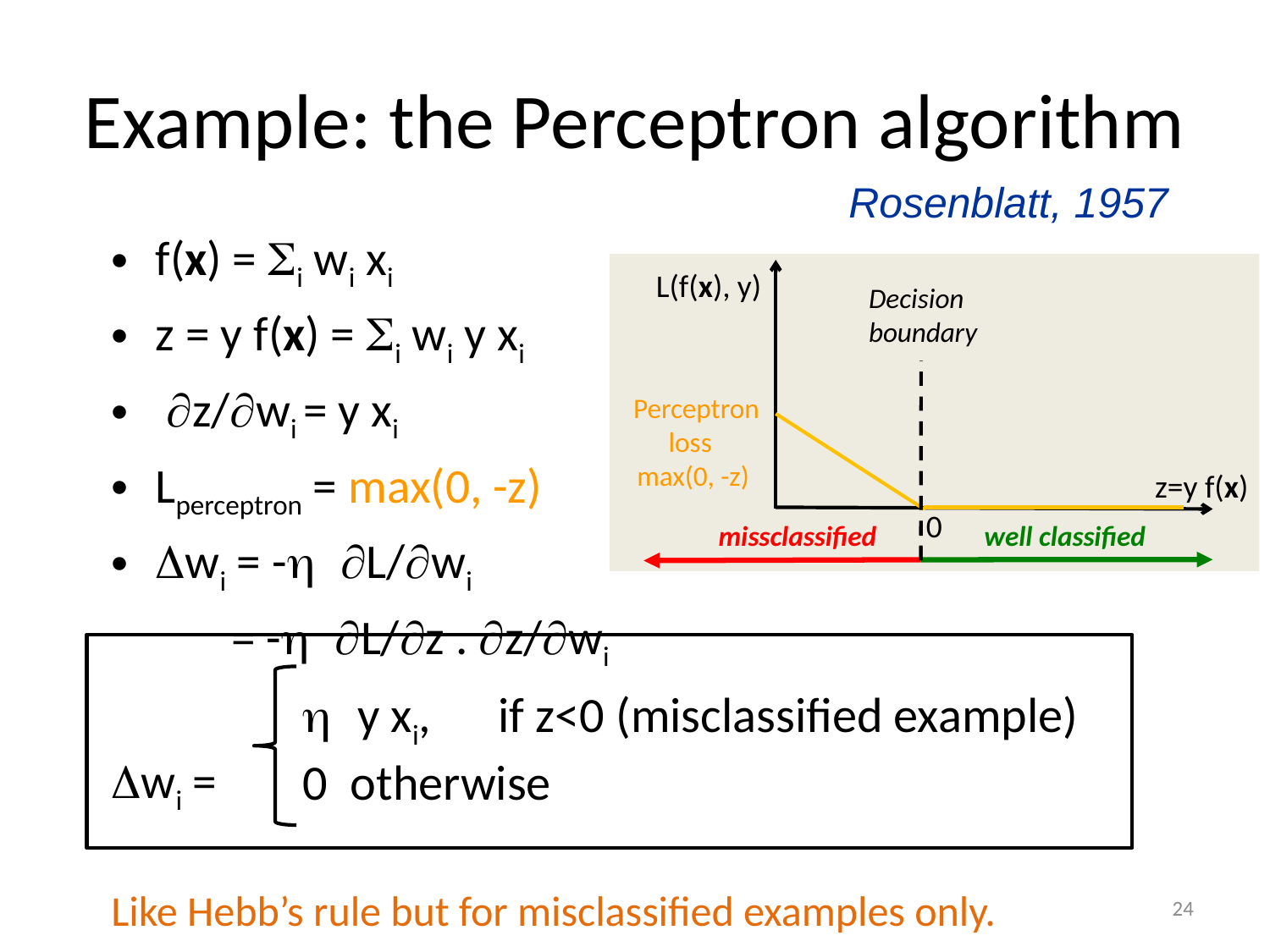

# Example: the Perceptron algorithm
Rosenblatt, 1957
f(x) = Σi wi xi
z = y f(x) = Σi wi y xi
 ∂z/∂wi = y xi
Lperceptron = max(0, -z)
Δwi = -η ∂L/∂wi
	 = -η ∂L/∂z . ∂z/∂wi

Δwi =

Like Hebb’s rule but for misclassified examples only.

L(f(x), y)
Decision boundary

Perceptron loss   max(0, -z)
z=y f(x)
missclassified
well classified

0

η y xi,      if z<0 (misclassified example)
0  otherwise
24